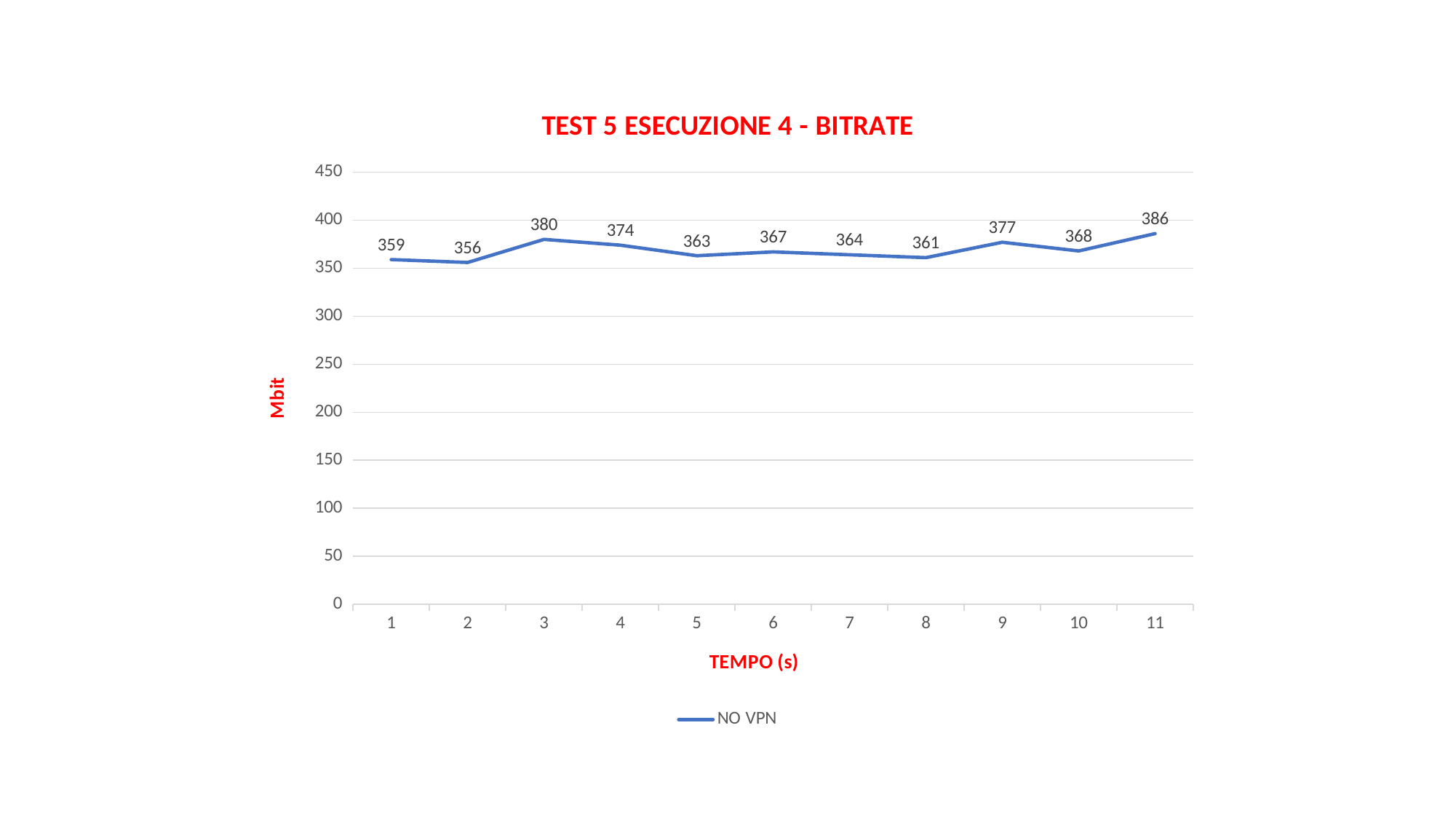

### Chart: TEST 5 ESECUZIONE 4 - BITRATE

| Category | NO VPN |
|---|---|
| 1 | 359.0 |
| 2 | 356.0 |
| 3 | 380.0 |
| 4 | 374.0 |
| 5 | 363.0 |
| 6 | 367.0 |
| 7 | 364.0 |
| 8 | 361.0 |
| 9 | 377.0 |
| 10 | 368.0 |
| 11 | 386.0 |